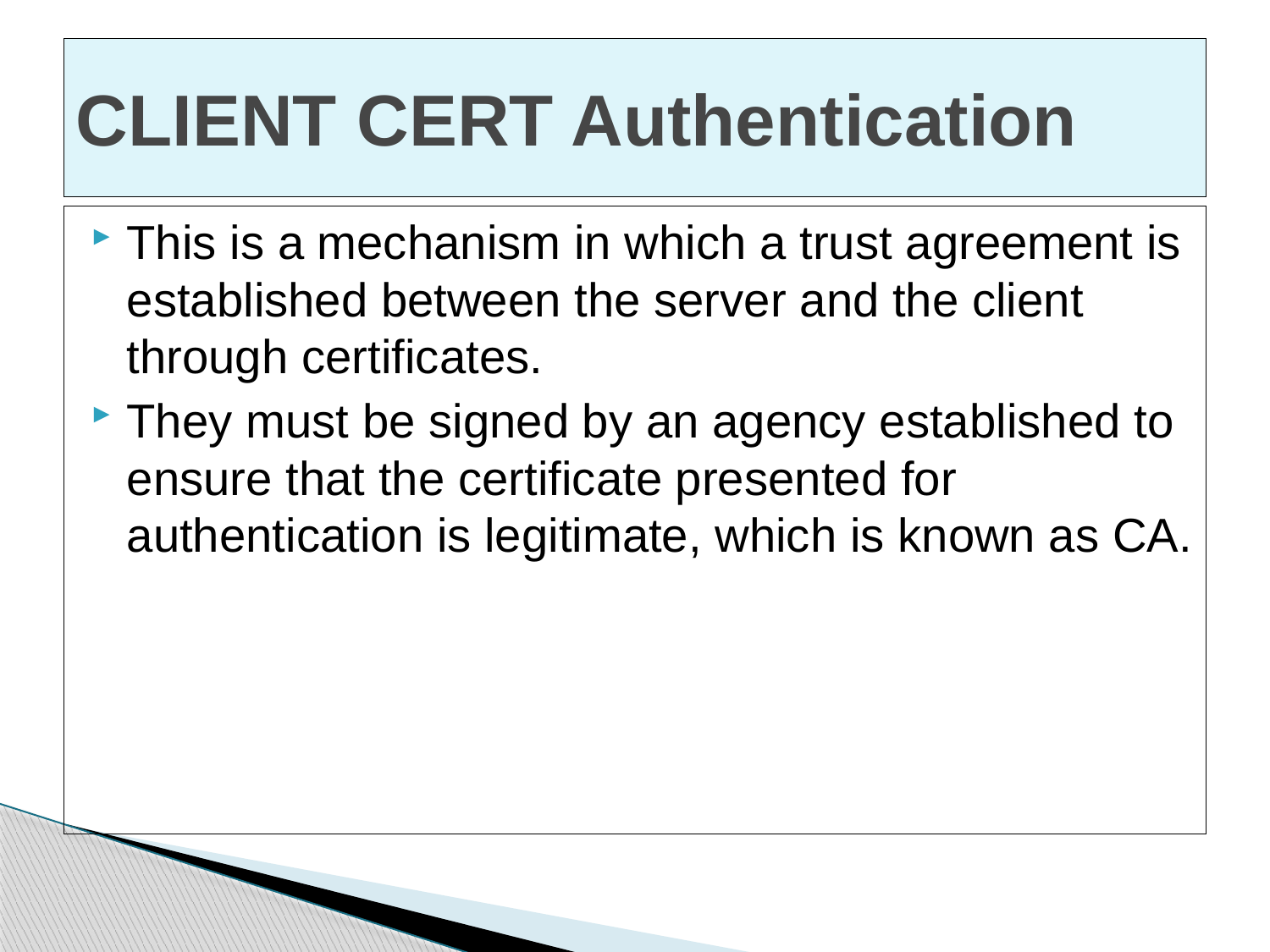

# CLIENT CERT Authentication
This is a mechanism in which a trust agreement is established between the server and the client through certificates.
They must be signed by an agency established to ensure that the certificate presented for authentication is legitimate, which is known as CA.